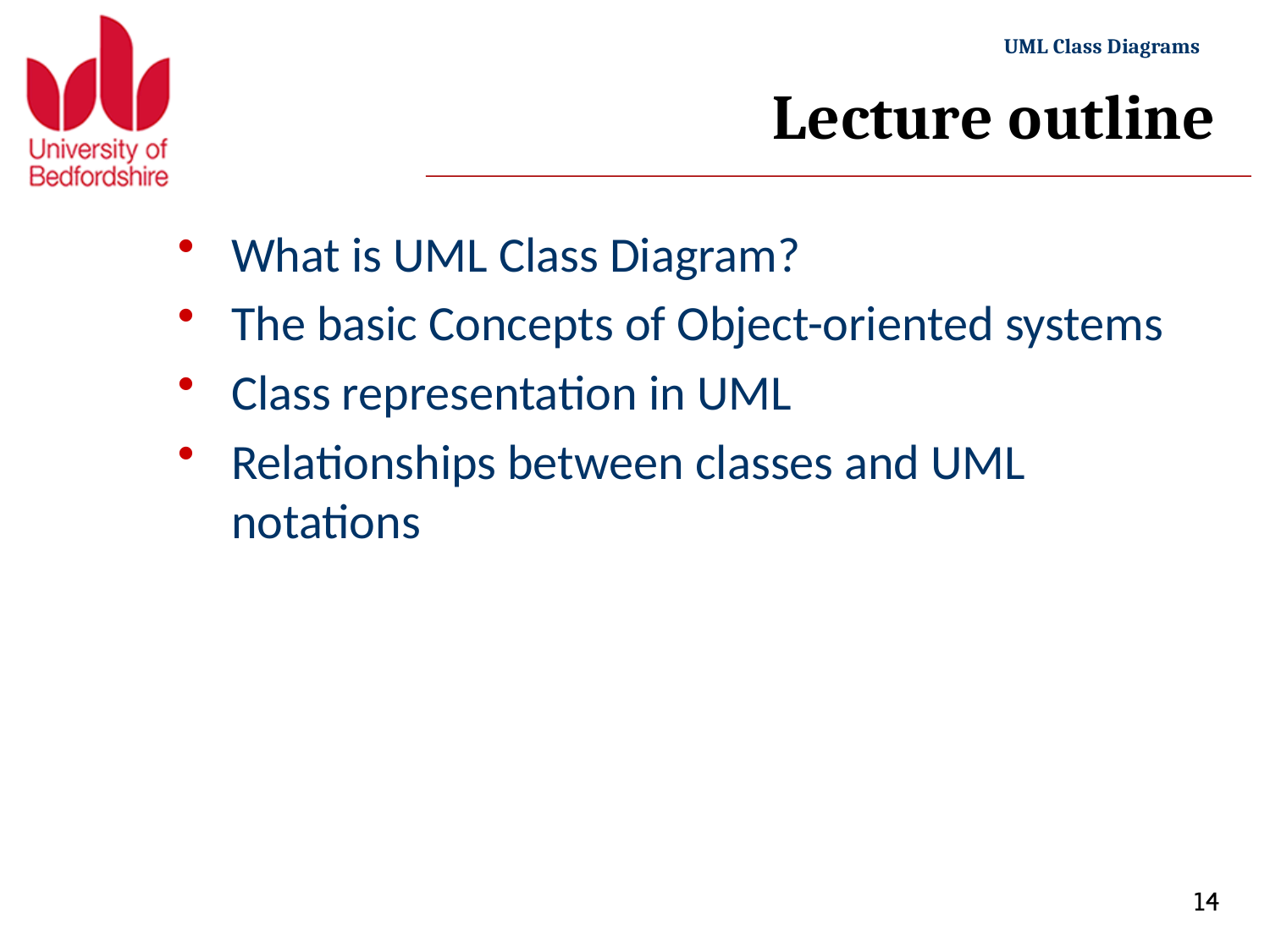

# Lecture outline
What is UML Class Diagram?
The basic Concepts of Object-oriented systems
Class representation in UML
Relationships between classes and UML notations